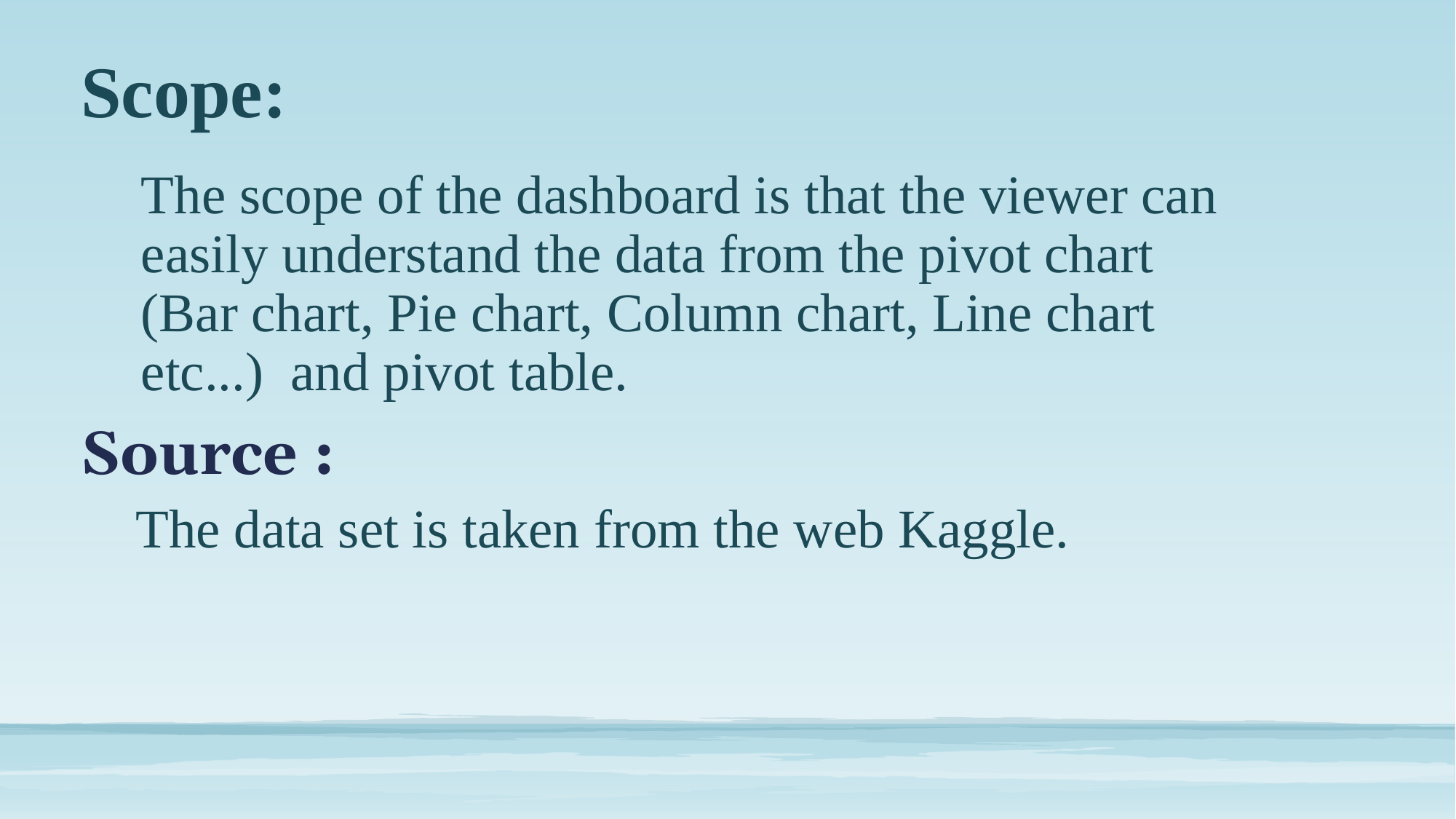

# Scope:
The scope of the dashboard is that the viewer can easily understand the data from the pivot chart (Bar chart, Pie chart, Column chart, Line chart etc...)  and pivot table.

The data set is taken from the web Kaggle.

Source :